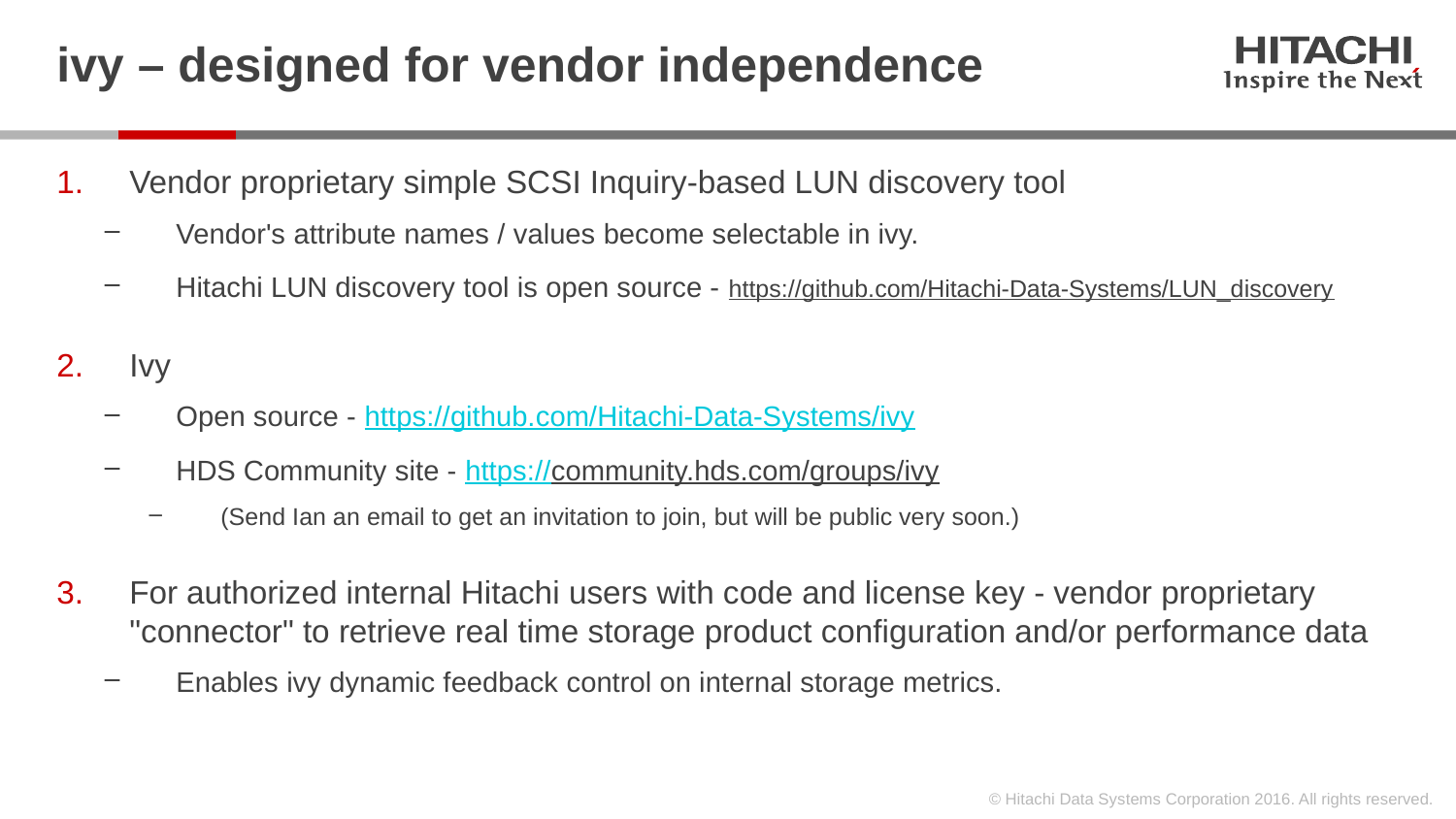

# ivy – designed for vendor independence
Vendor proprietary simple SCSI Inquiry-based LUN discovery tool
Vendor's attribute names / values become selectable in ivy.
Hitachi LUN discovery tool is open source - https://github.com/Hitachi-Data-Systems/LUN_discovery
Ivy
Open source - https://github.com/Hitachi-Data-Systems/ivy
HDS Community site - https://community.hds.com/groups/ivy
(Send Ian an email to get an invitation to join, but will be public very soon.)
For authorized internal Hitachi users with code and license key - vendor proprietary "connector" to retrieve real time storage product configuration and/or performance data
Enables ivy dynamic feedback control on internal storage metrics.